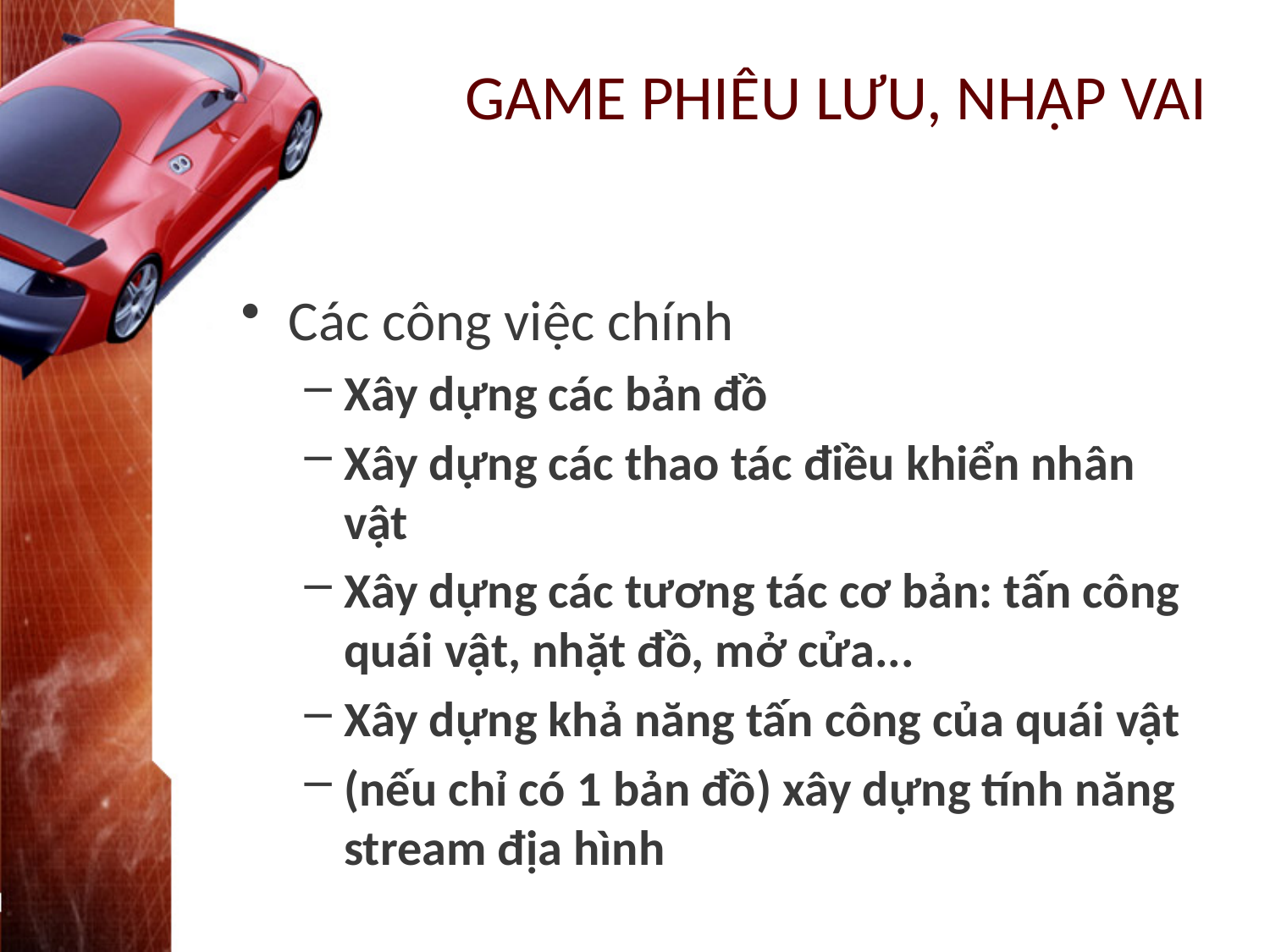

# GAME PHIÊU LƯU, NHẬP VAI
Các công việc chính
Xây dựng các bản đồ
Xây dựng các thao tác điều khiển nhân vật
Xây dựng các tương tác cơ bản: tấn công quái vật, nhặt đồ, mở cửa...
Xây dựng khả năng tấn công của quái vật
(nếu chỉ có 1 bản đồ) xây dựng tính năng stream địa hình